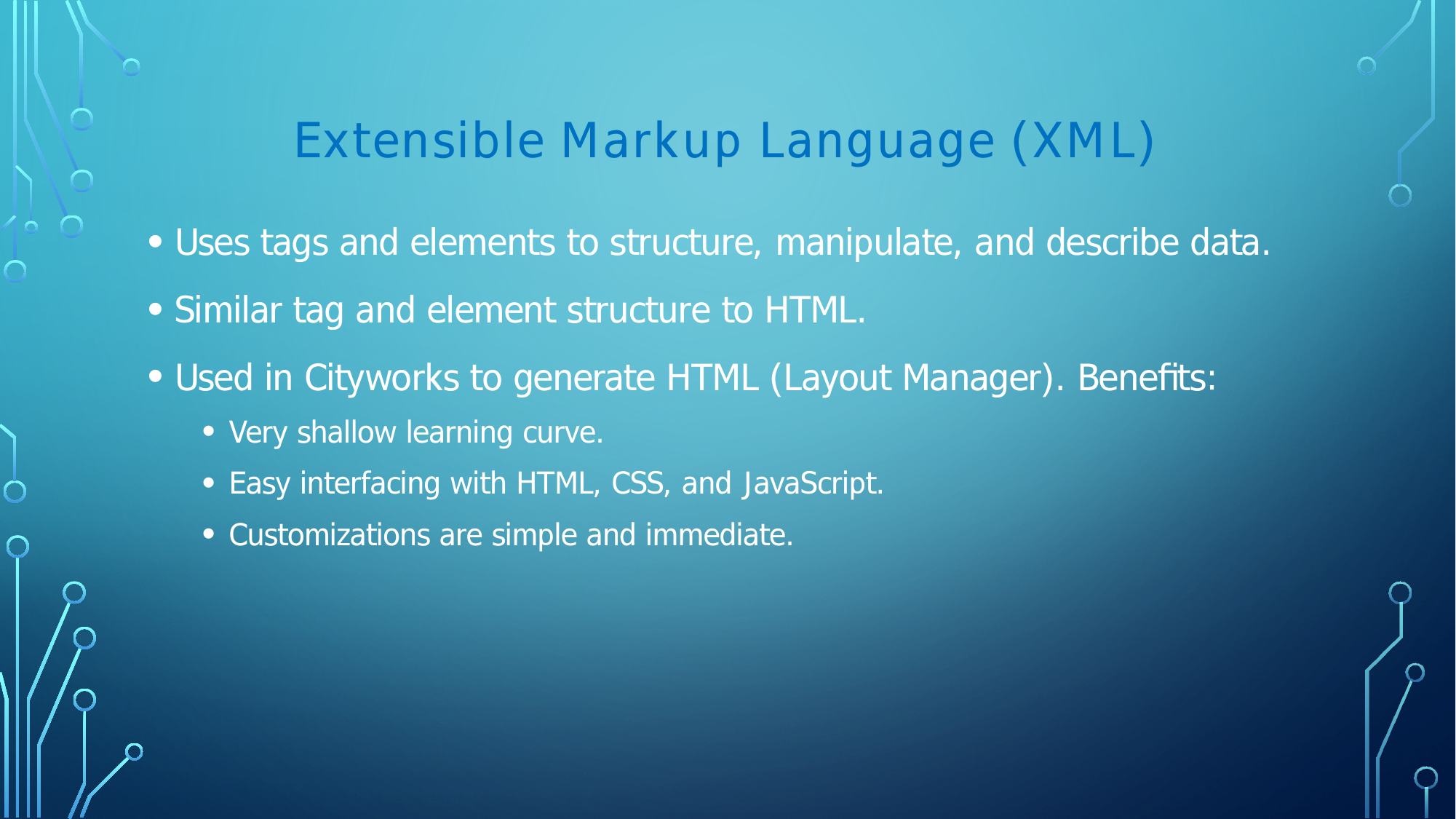

# Extensible Markup Language (XML)
Uses tags and elements to structure, manipulate, and describe data.
Similar tag and element structure to HTML.
Used in Cityworks to generate HTML (Layout Manager). Benefits:
Very shallow learning curve.
Easy interfacing with HTML, CSS, and JavaScript.
Customizations are simple and immediate.